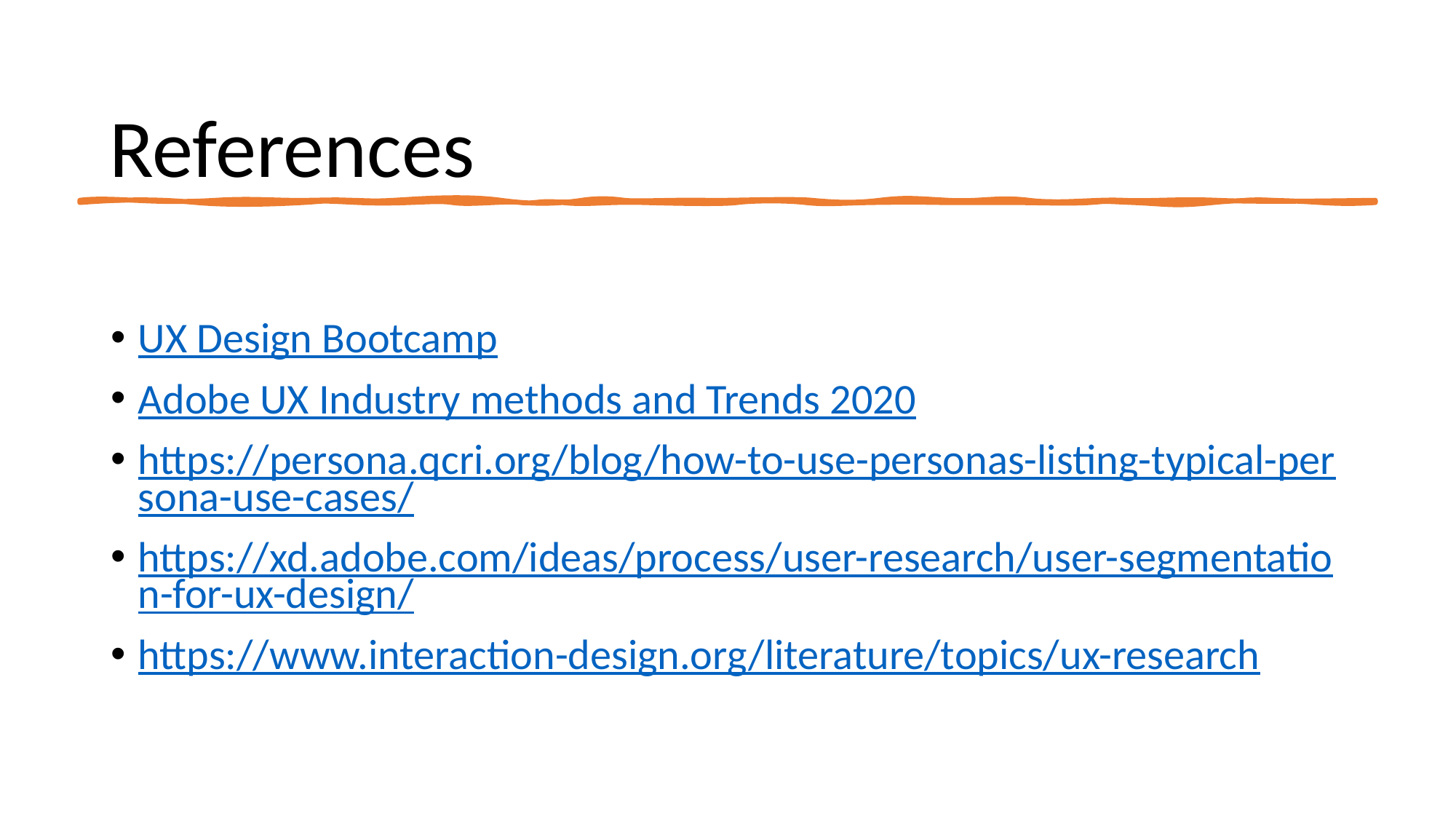

References

UX Design Bootcamp
Adobe UX Industry methods and Trends 2020
https://persona.qcri.org/blog/how-to-use-personas-listing-typical-persona-use-cases/
https://xd.adobe.com/ideas/process/user-research/user-segmentation-for-ux-design/
https://www.interaction-design.org/literature/topics/ux-research